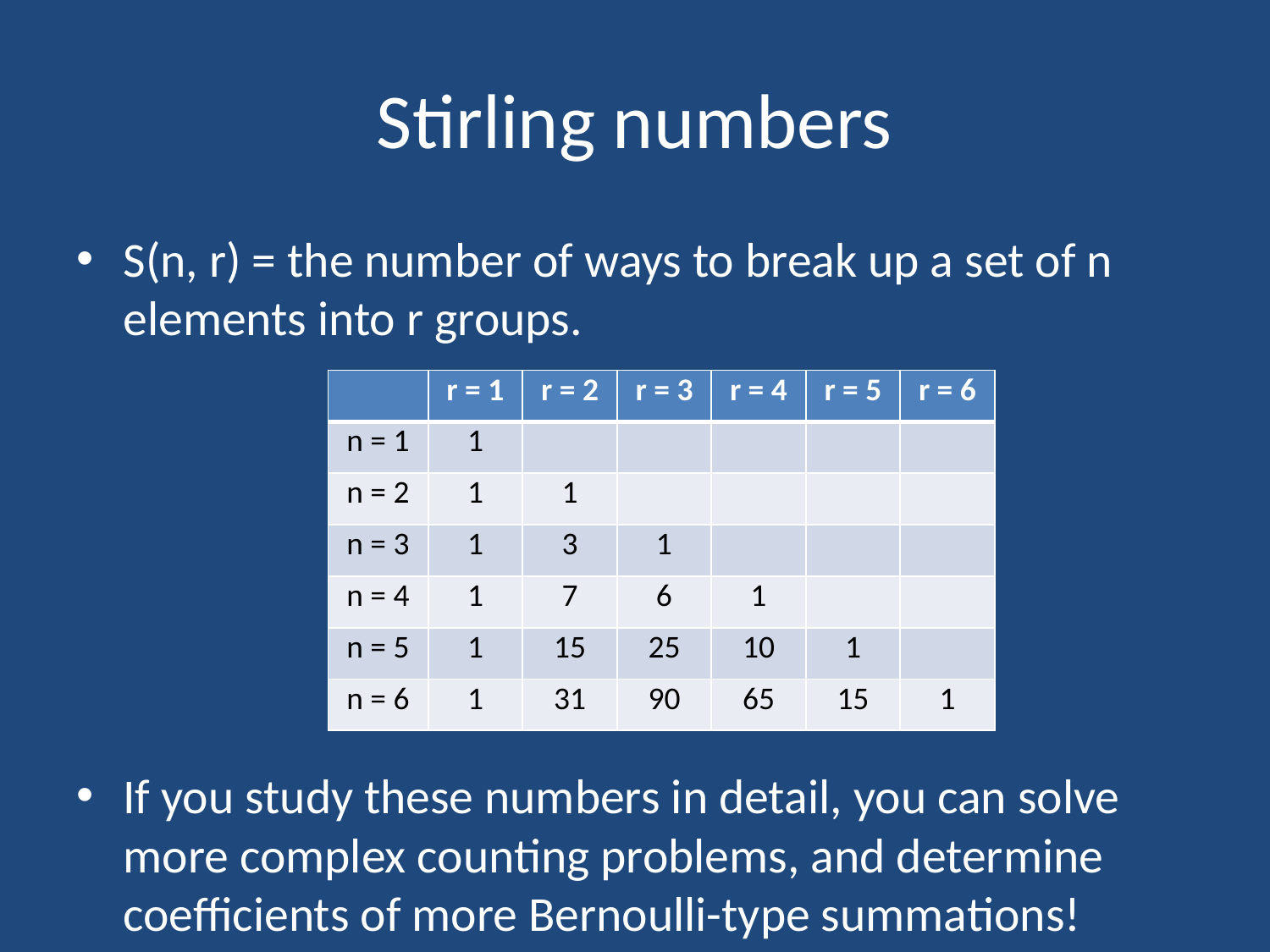

# Stirling numbers
S(n, r) = the number of ways to break up a set of n elements into r groups.

If you study these numbers in detail, you can solve more complex counting problems, and determine coefficients of more Bernoulli-type summations!

|  | r = 1 | r = 2 | r = 3 | r = 4 | r = 5 | r = 6 |
| --- | --- | --- | --- | --- | --- | --- |
| n = 1 | 1 |  |  |  |  |  |
| n = 2 | 1 | 1 |  |  |  |  |
| n = 3 | 1 | 3 | 1 |  |  |  |
| n = 4 | 1 | 7 | 6 | 1 |  |  |
| n = 5 | 1 | 15 | 25 | 10 | 1 |  |
| n = 6 | 1 | 31 | 90 | 65 | 15 | 1 |